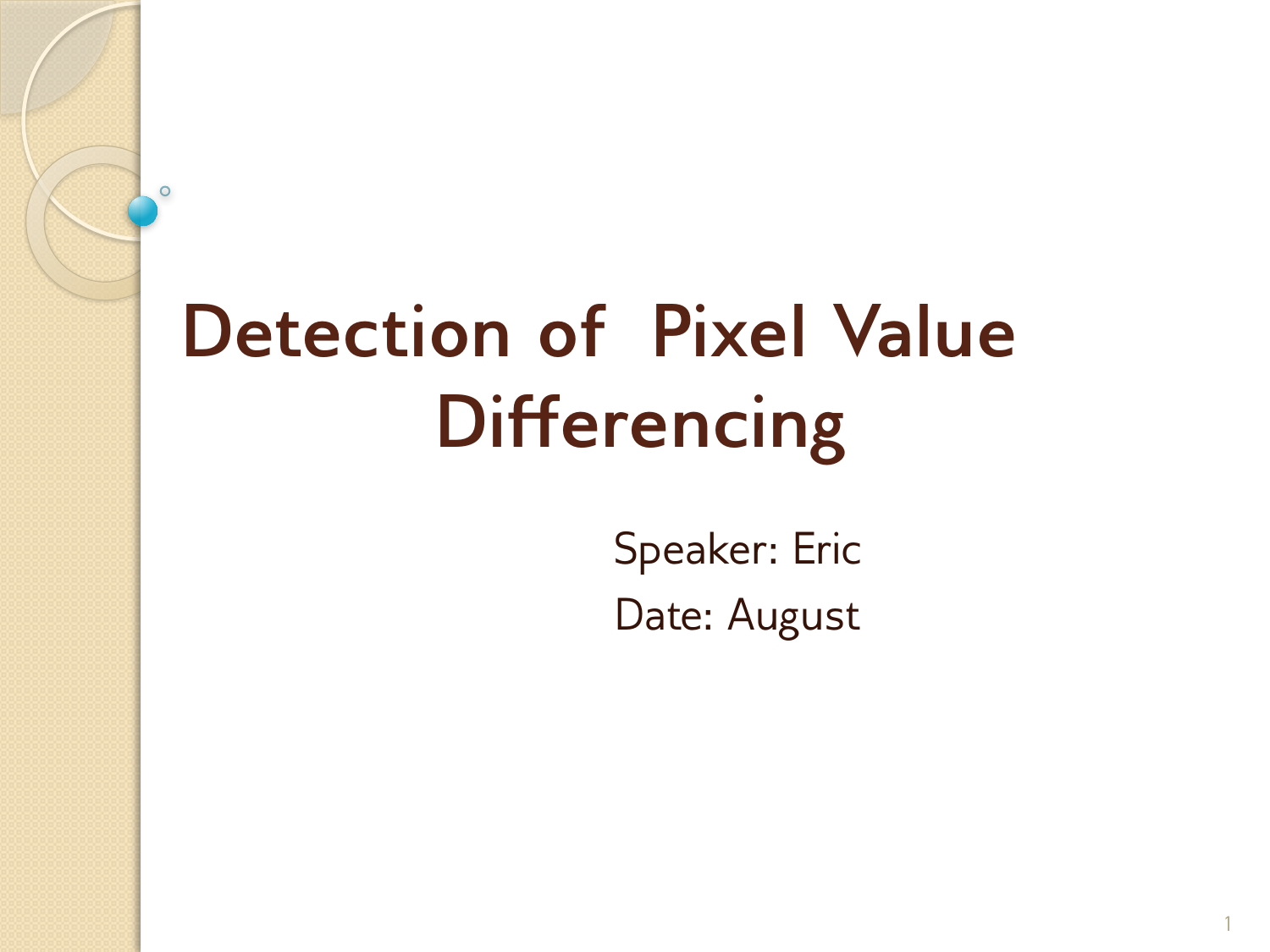

# Detection of  Pixel Value Differencing
Speaker: Eric
Date: August
1